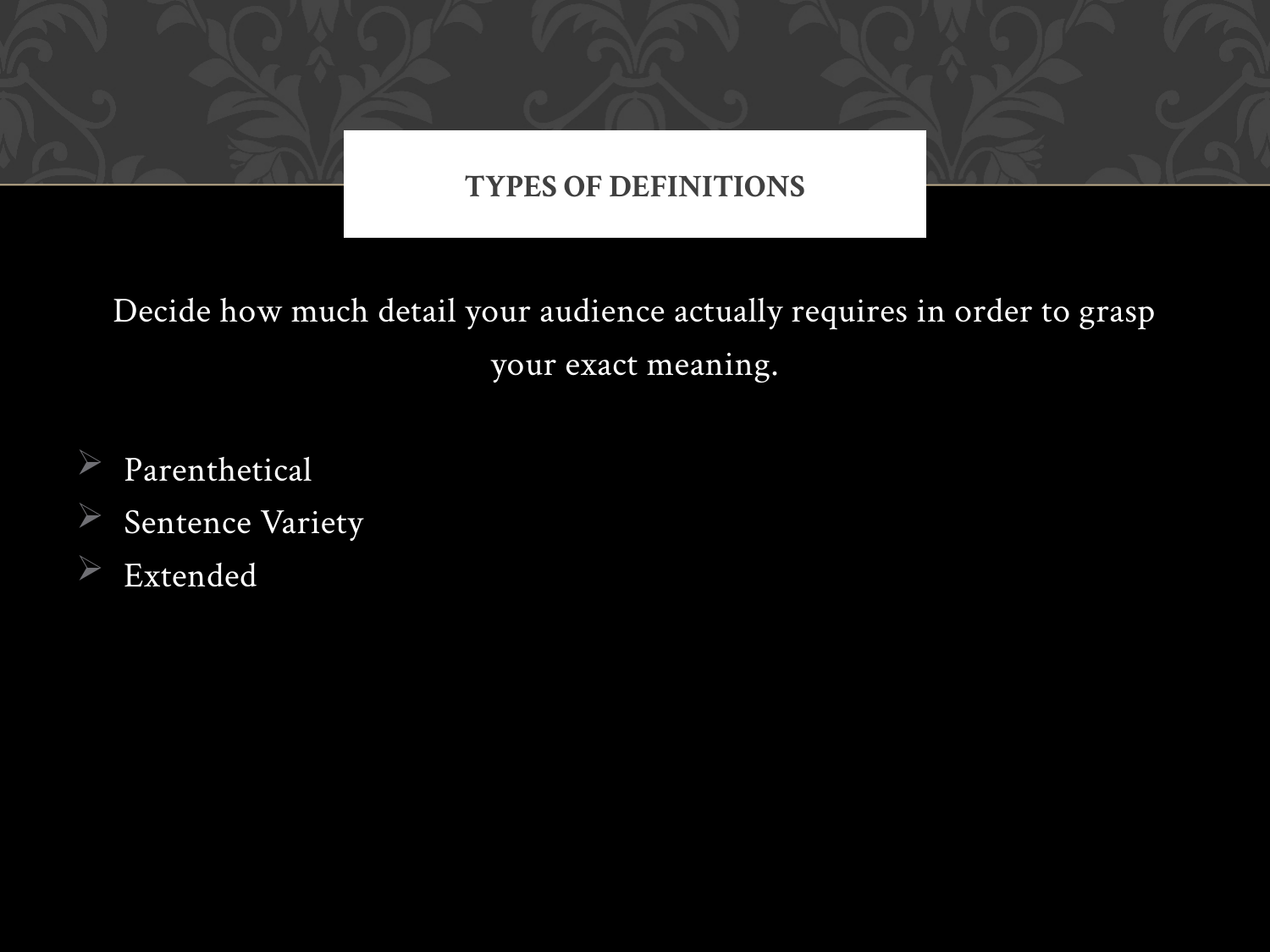

# TYPES OF DEFINITIONS
Decide how much detail your audience actually requires in order to grasp
your exact meaning.

Parenthetical
Sentence Variety
Extended